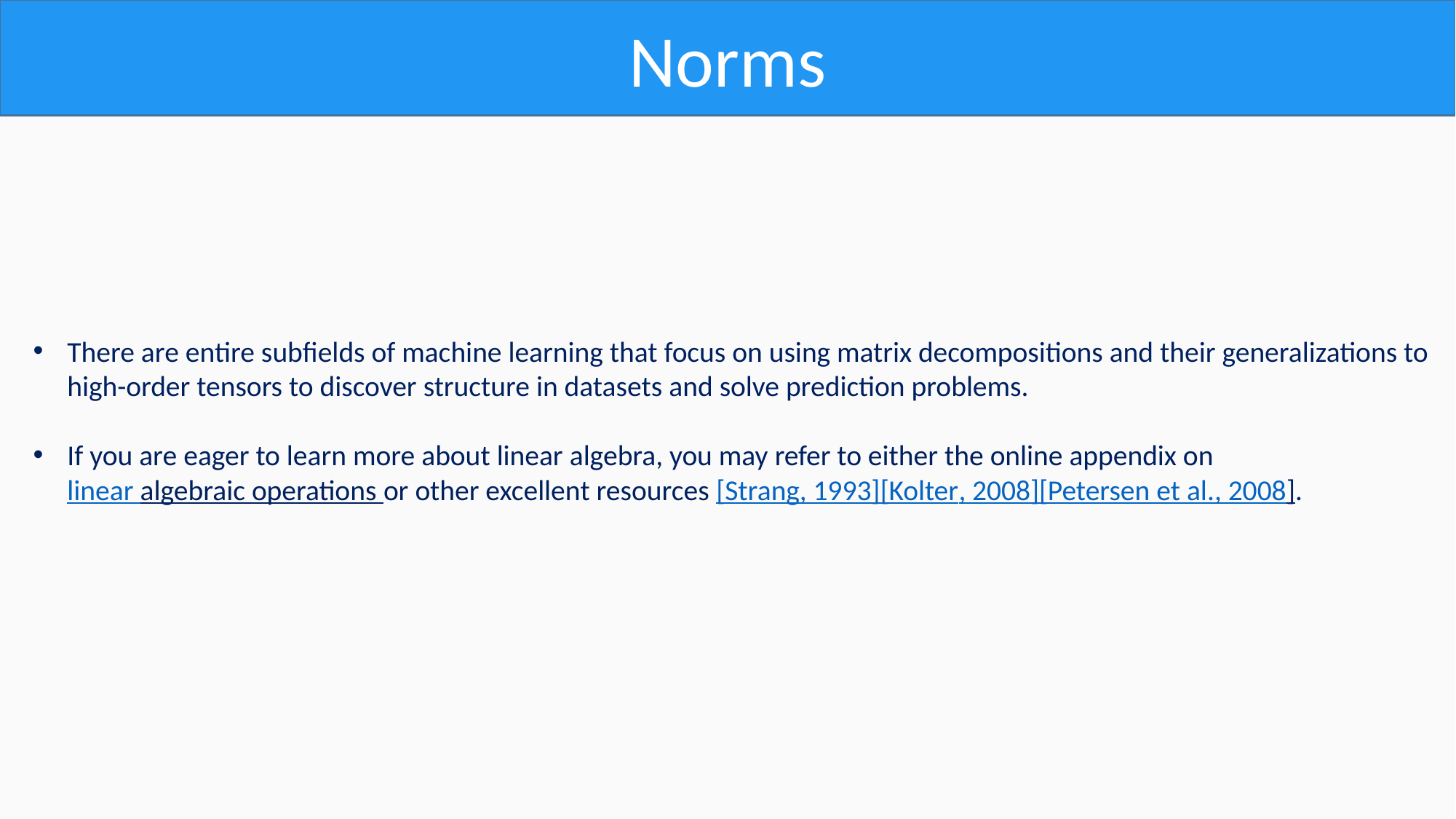

Norms
There are entire subfields of machine learning that focus on using matrix decompositions and their generalizations to
high-order tensors to discover structure in datasets and solve prediction problems.

If you are eager to learn more about linear algebra, you may refer to either the online appendix on
linear algebraic operations or other excellent resources [Strang, 1993][Kolter, 2008][Petersen et al., 2008].